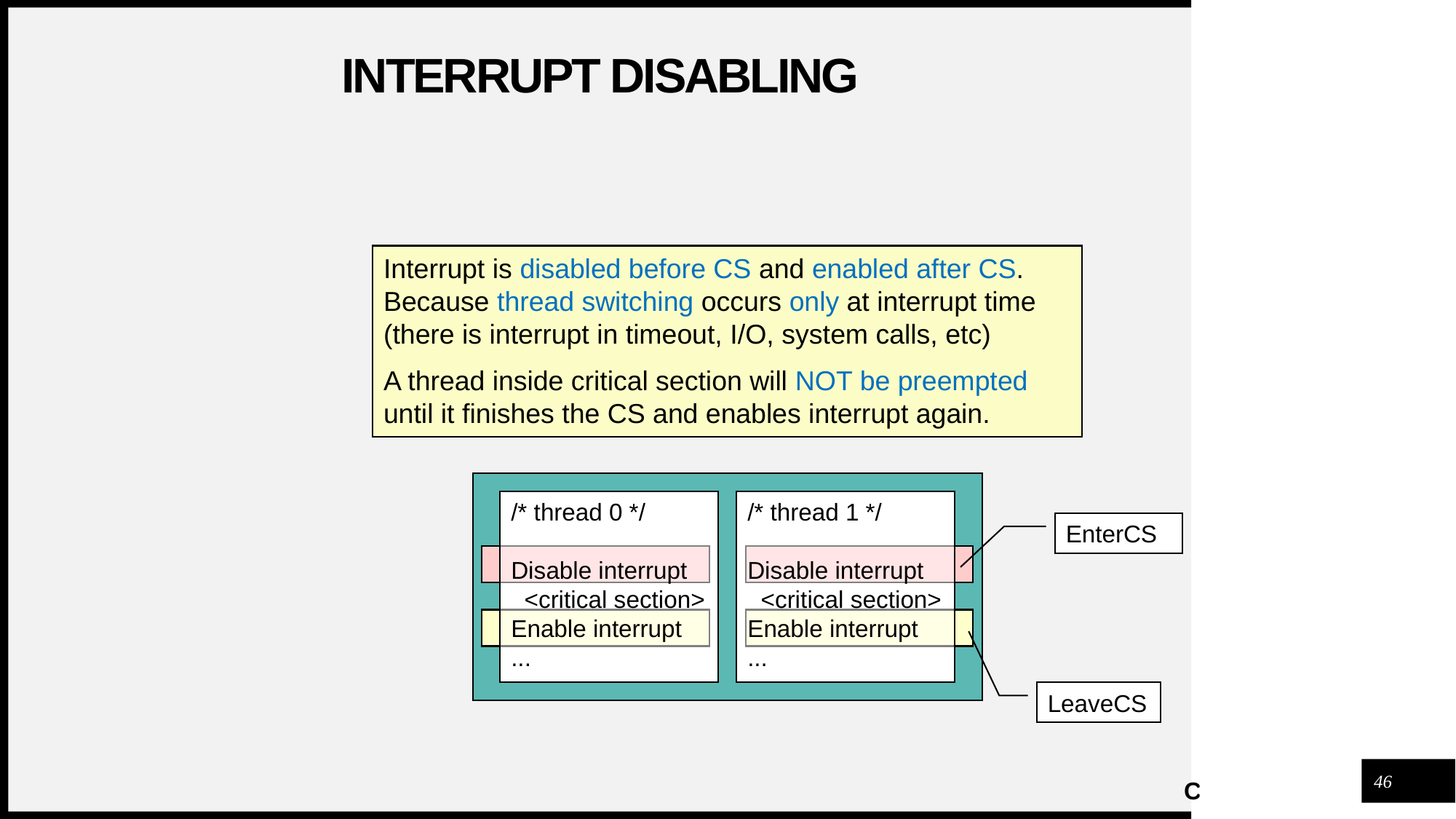

# Interrupt Disabling
Interrupt is disabled before CS and enabled after CS.  Because thread switching occurs only at interrupt time (there is interrupt in timeout, I/O, system calls, etc)
A thread inside critical section will NOT be preempted until it finishes the CS and enables interrupt again.

/* thread 0 */
Disable interrupt
  <critical section>
Enable interrupt
...

/* thread 1 */
Disable interrupt
  <critical section>
Enable interrupt
...

EnterCS
LeaveCS
46